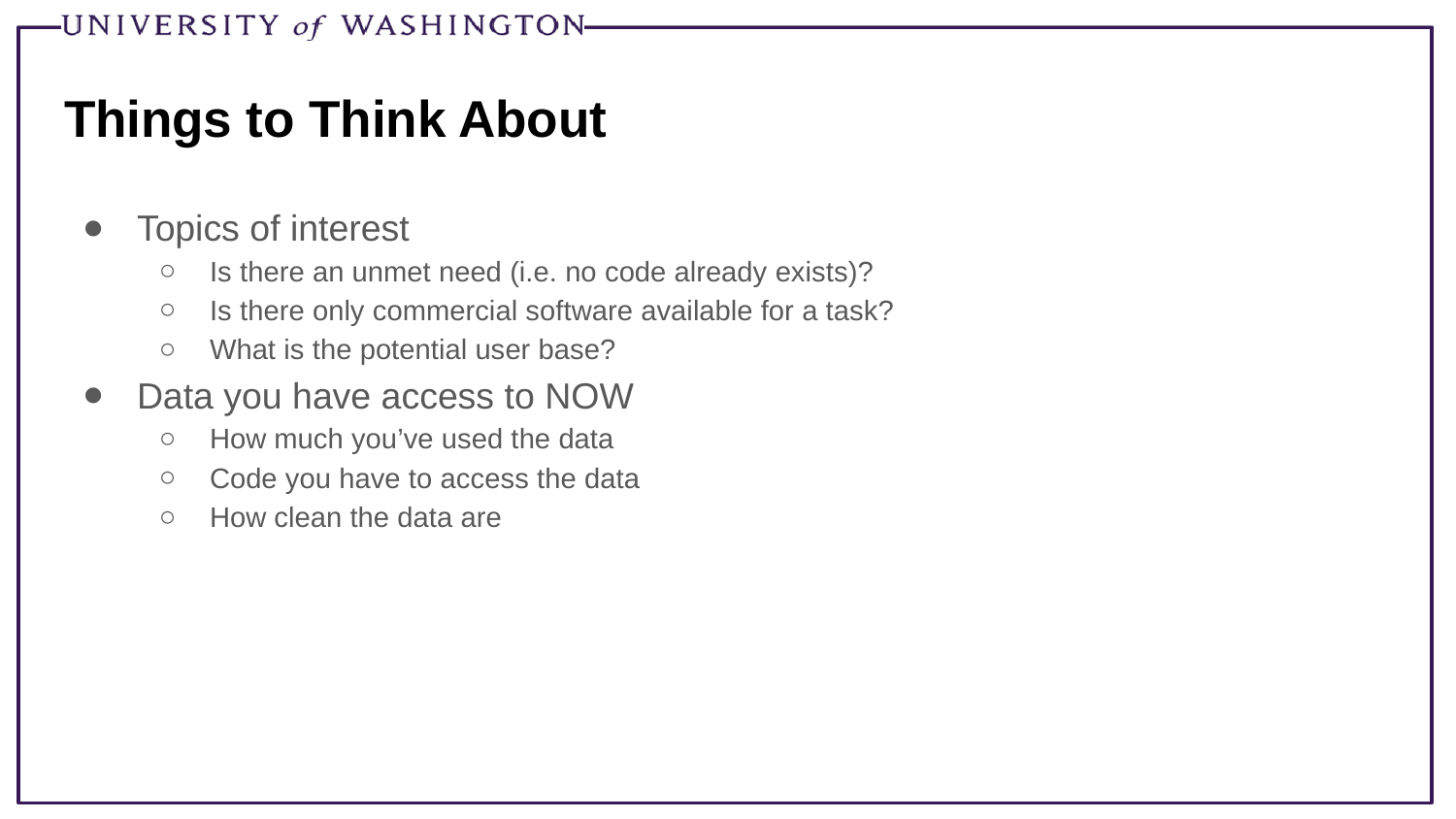

# Things to Think About
Topics of interest
Is there an unmet need (i.e. no code already exists)?
Is there only commercial software available for a task?
What is the potential user base?
Data you have access to NOW
How much you’ve used the data
Code you have to access the data
How clean the data are